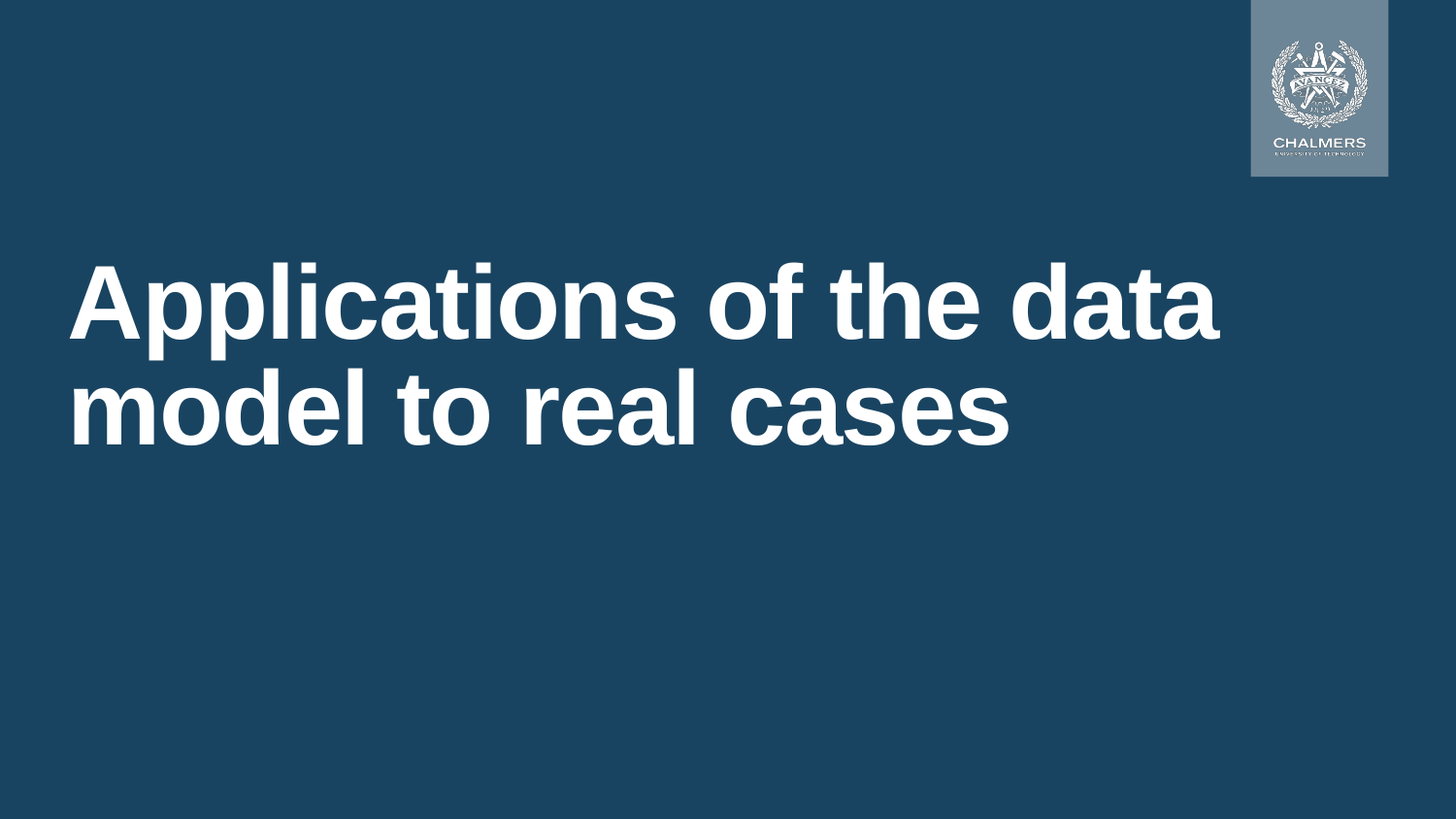

# Applications of the data model to real cases